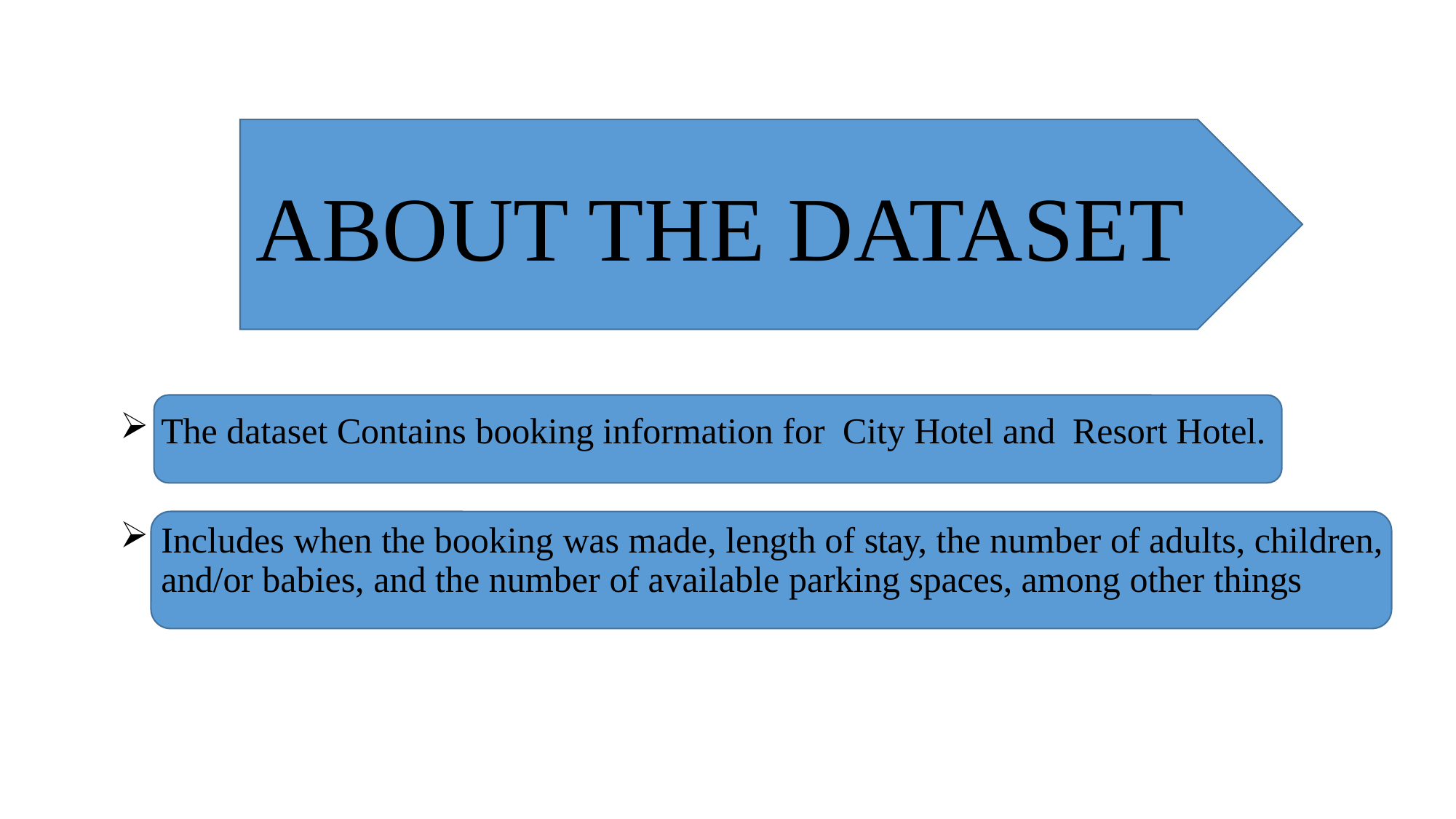

# ABOUT THE DATASET

The dataset Contains booking information for  City Hotel and  Resort Hotel.

Includes when the booking was made, length of stay, the number of adults, children, and/or babies, and the number of available parking spaces, among other things